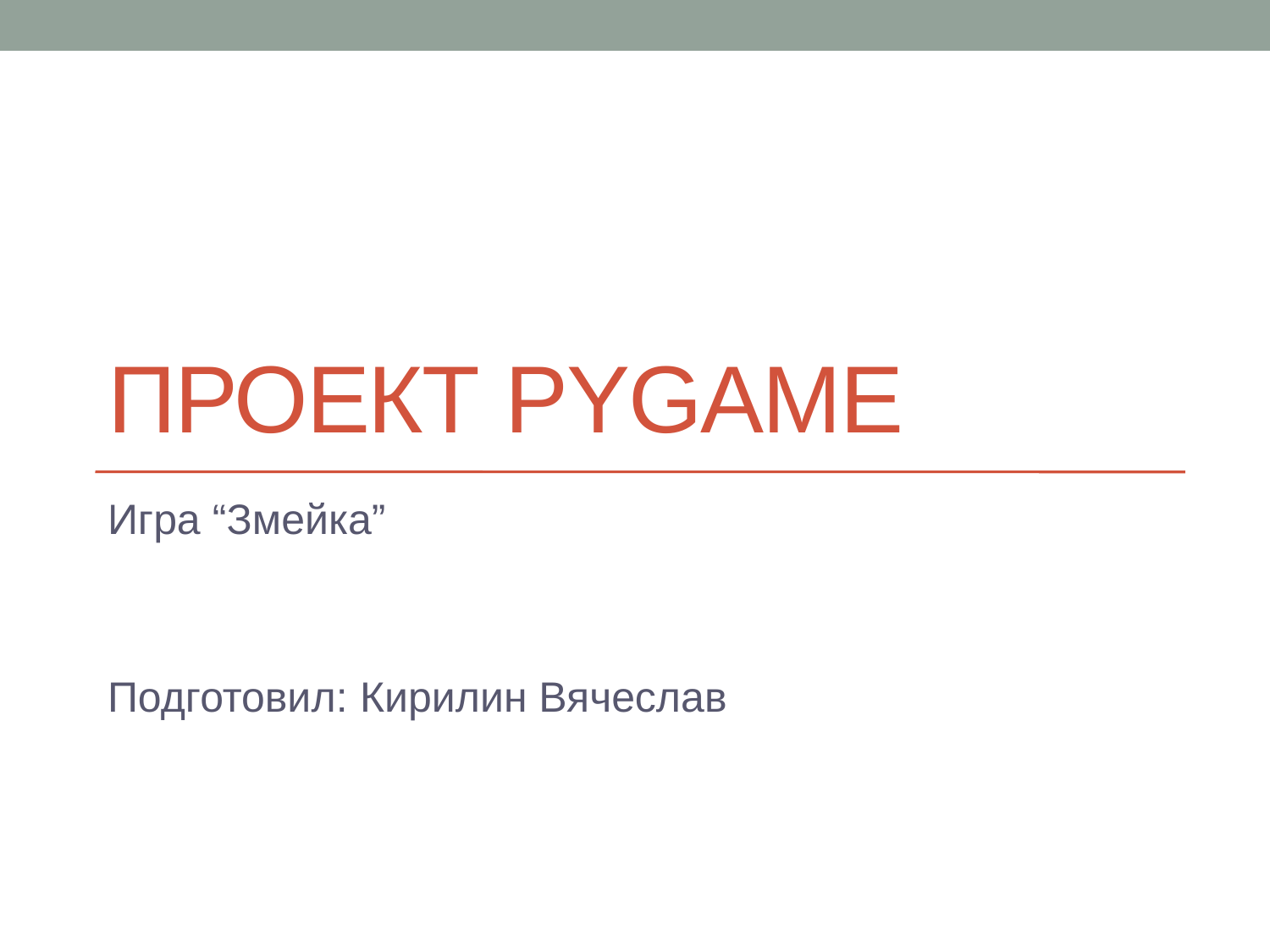

# Проект pygame
Игра “Змейка”

Подготовил: Кирилин Вячеслав